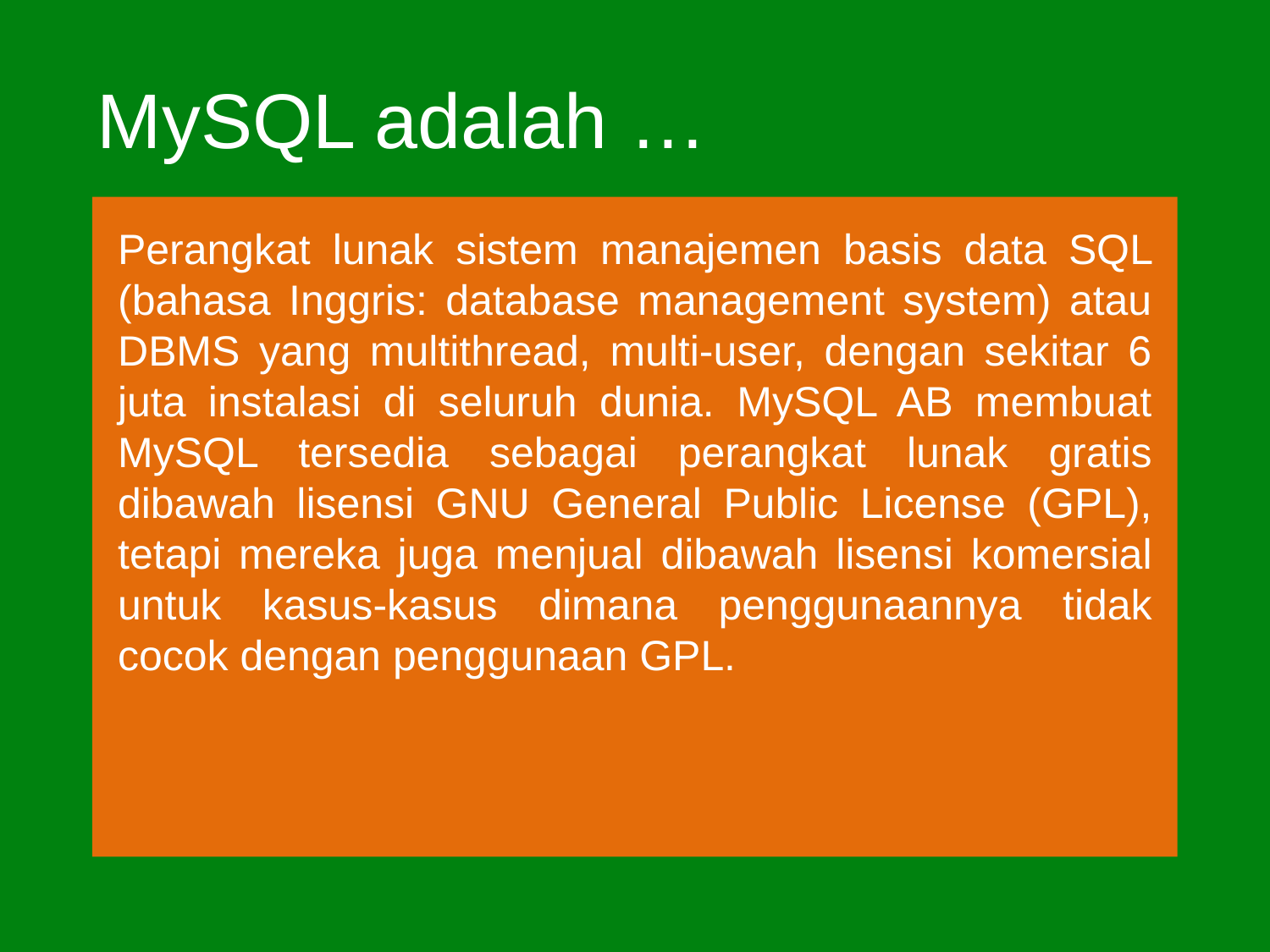

# MySQL adalah …
Perangkat lunak sistem manajemen basis data SQL (bahasa Inggris: database management system) atau DBMS yang multithread, multi-user, dengan sekitar 6 juta instalasi di seluruh dunia. MySQL AB membuat MySQL tersedia sebagai perangkat lunak gratis dibawah lisensi GNU General Public License (GPL), tetapi mereka juga menjual dibawah lisensi komersial untuk kasus-kasus dimana penggunaannya tidak cocok dengan penggunaan GPL.